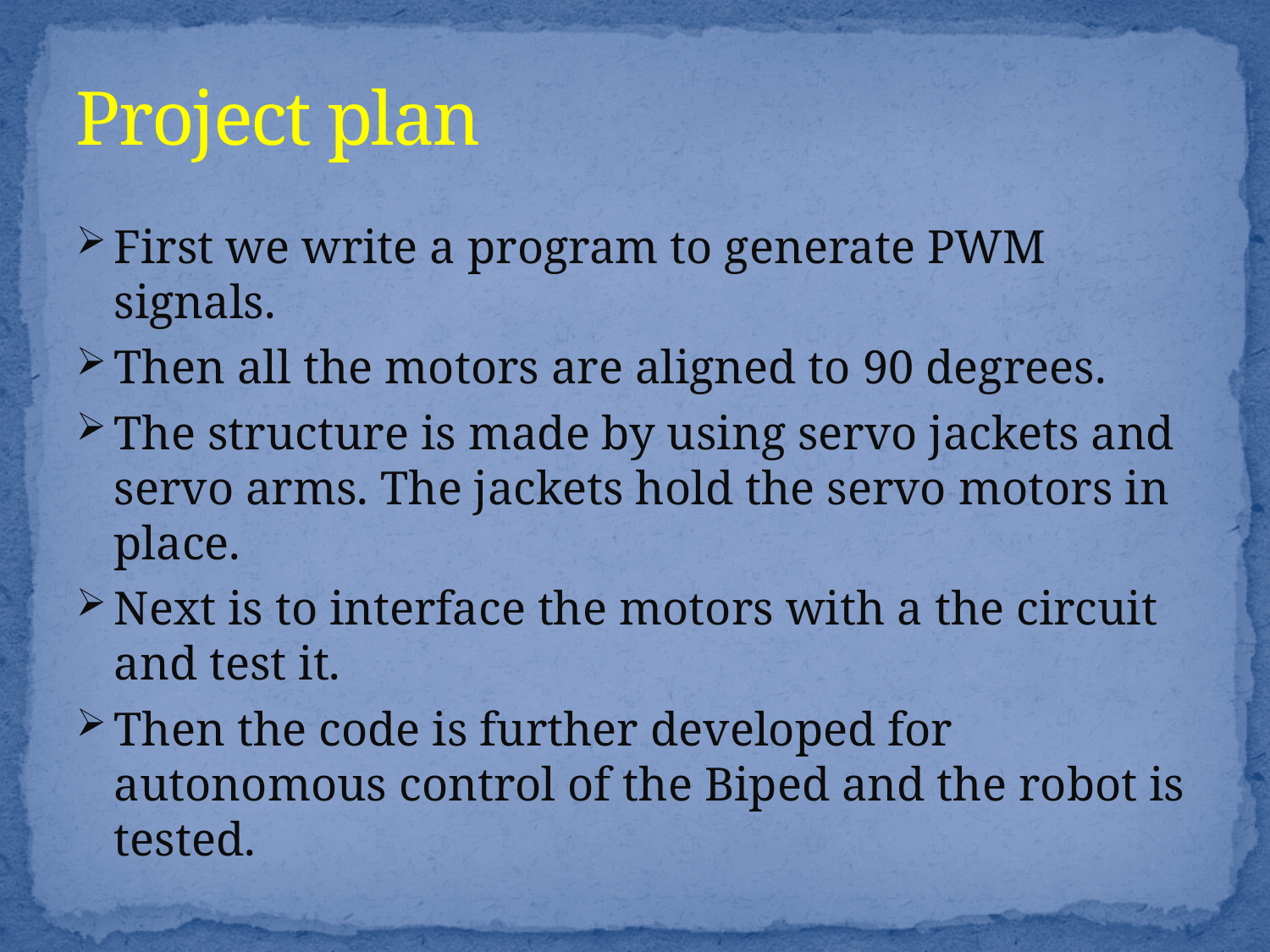

# Project plan
First we write a program to generate PWM signals.
Then all the motors are aligned to 90 degrees.
The structure is made by using servo jackets and servo arms. The jackets hold the servo motors in place.
Next is to interface the motors with a the circuit and test it.
Then the code is further developed for autonomous control of the Biped and the robot is tested.